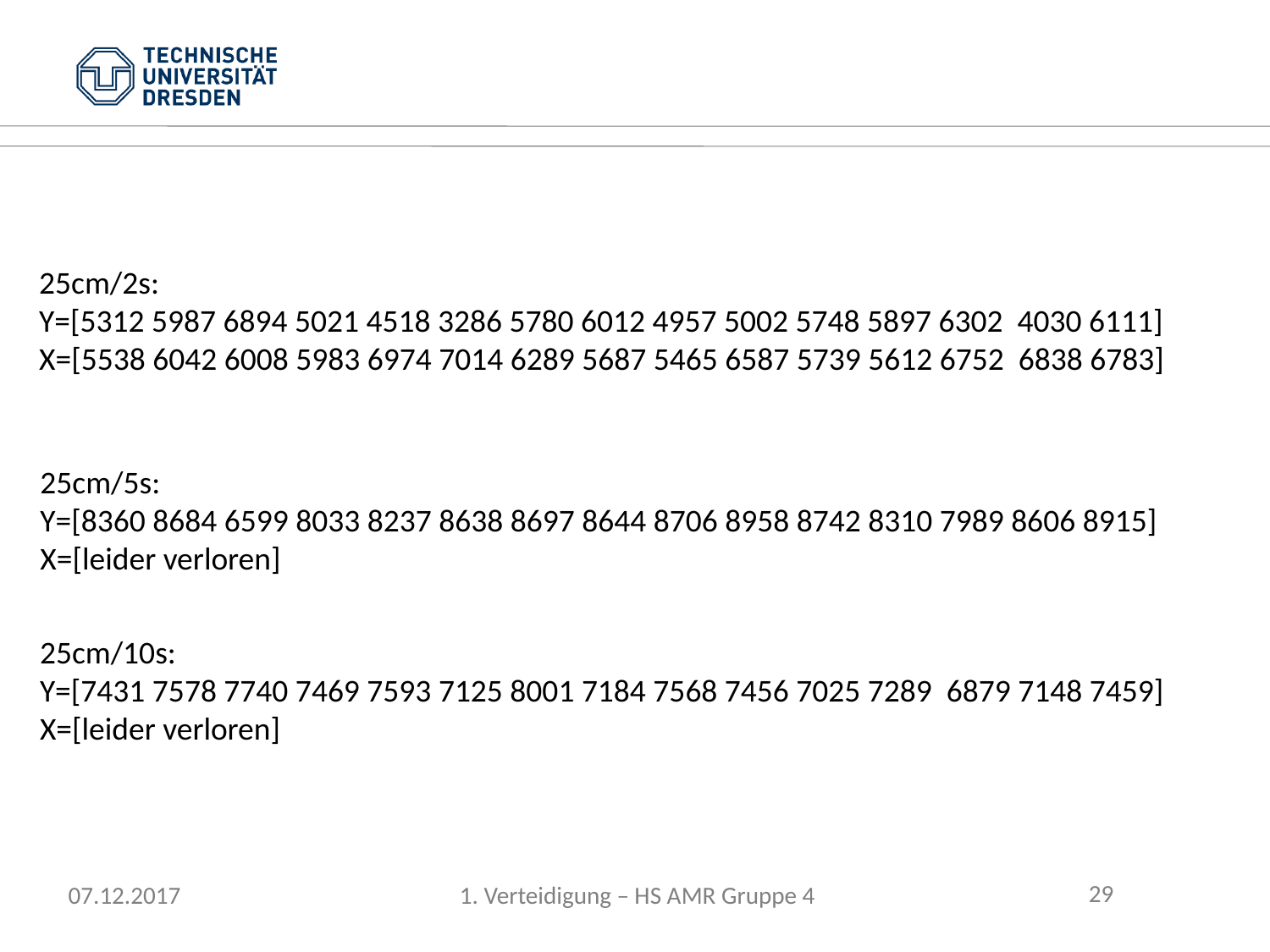

25cm/2s:
Y=[5312 5987 6894 5021 4518 3286 5780 6012 4957 5002 5748 5897 6302  4030 6111]
X=[5538 6042 6008 5983 6974 7014 6289 5687 5465 6587 5739 5612 6752  6838 6783]
25cm/5s:
Y=[8360 8684 6599 8033 8237 8638 8697 8644 8706 8958 8742 8310 7989 8606 8915]
X=[leider verloren]
25cm/10s:
Y=[7431 7578 7740 7469 7593 7125 8001 7184 7568 7456 7025 7289  6879 7148 7459]
X=[leider verloren]